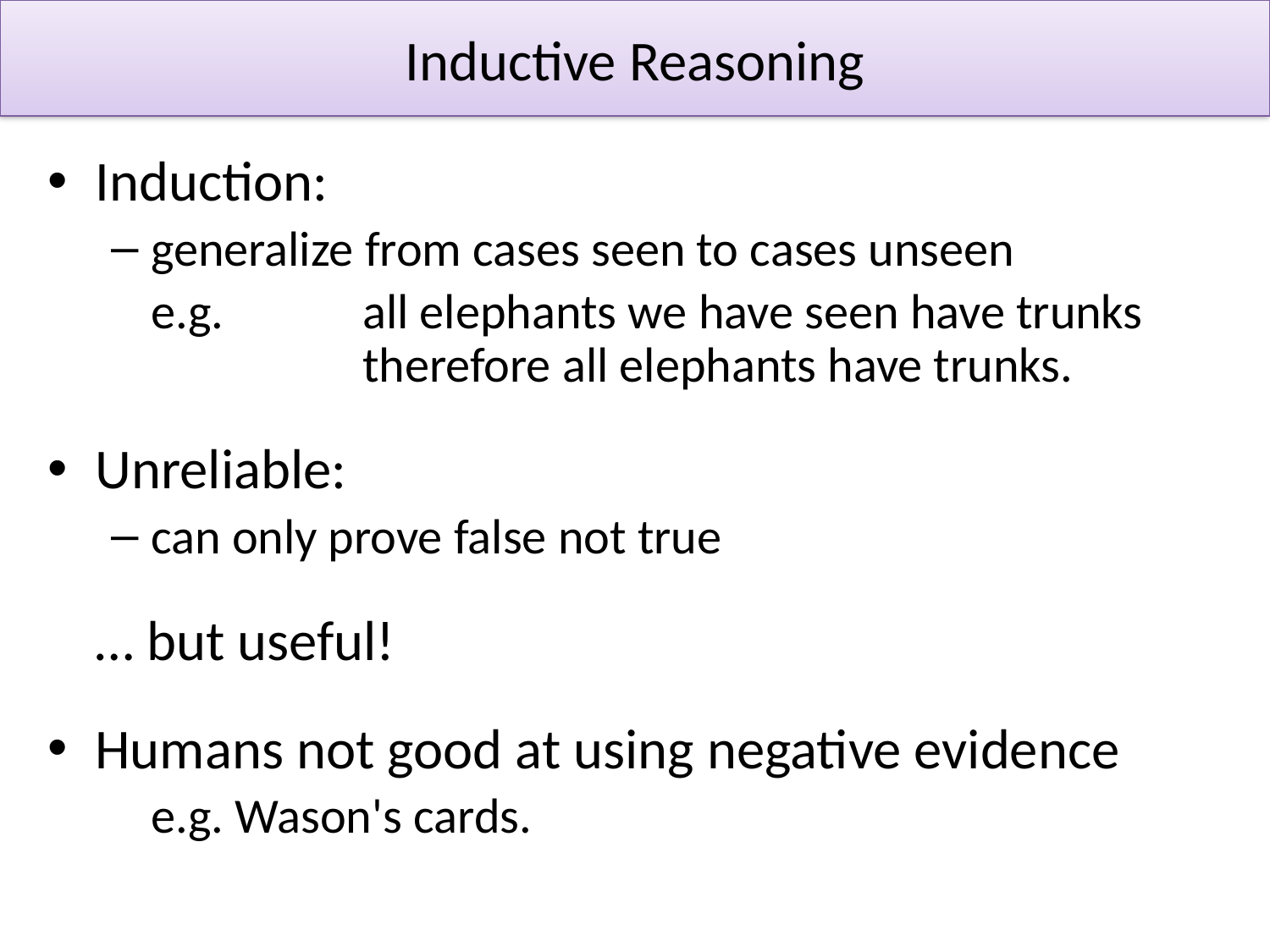

# Inductive Reasoning

Induction:
generalize from cases seen to cases unseen
e.g.	all elephants we have seen have trunks
	therefore all elephants have trunks.

Unreliable:
can only prove false not true

… but useful!

Humans not good at using negative evidence
e.g. Wason's cards.